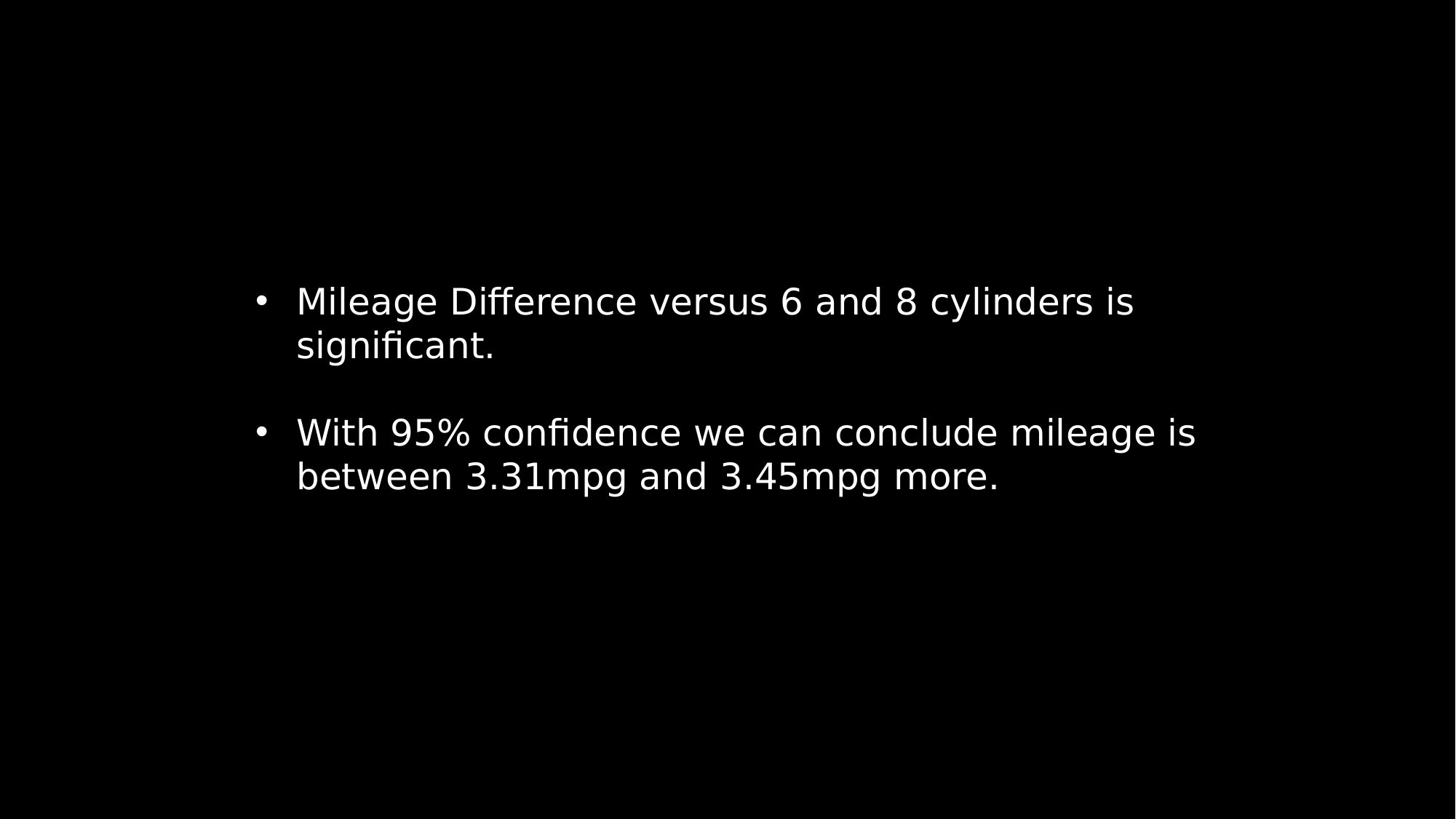

Mileage Difference versus 6 and 8 cylinders is significant.

With 95% confidence we can conclude mileage is between 3.31mpg and 3.45mpg more.